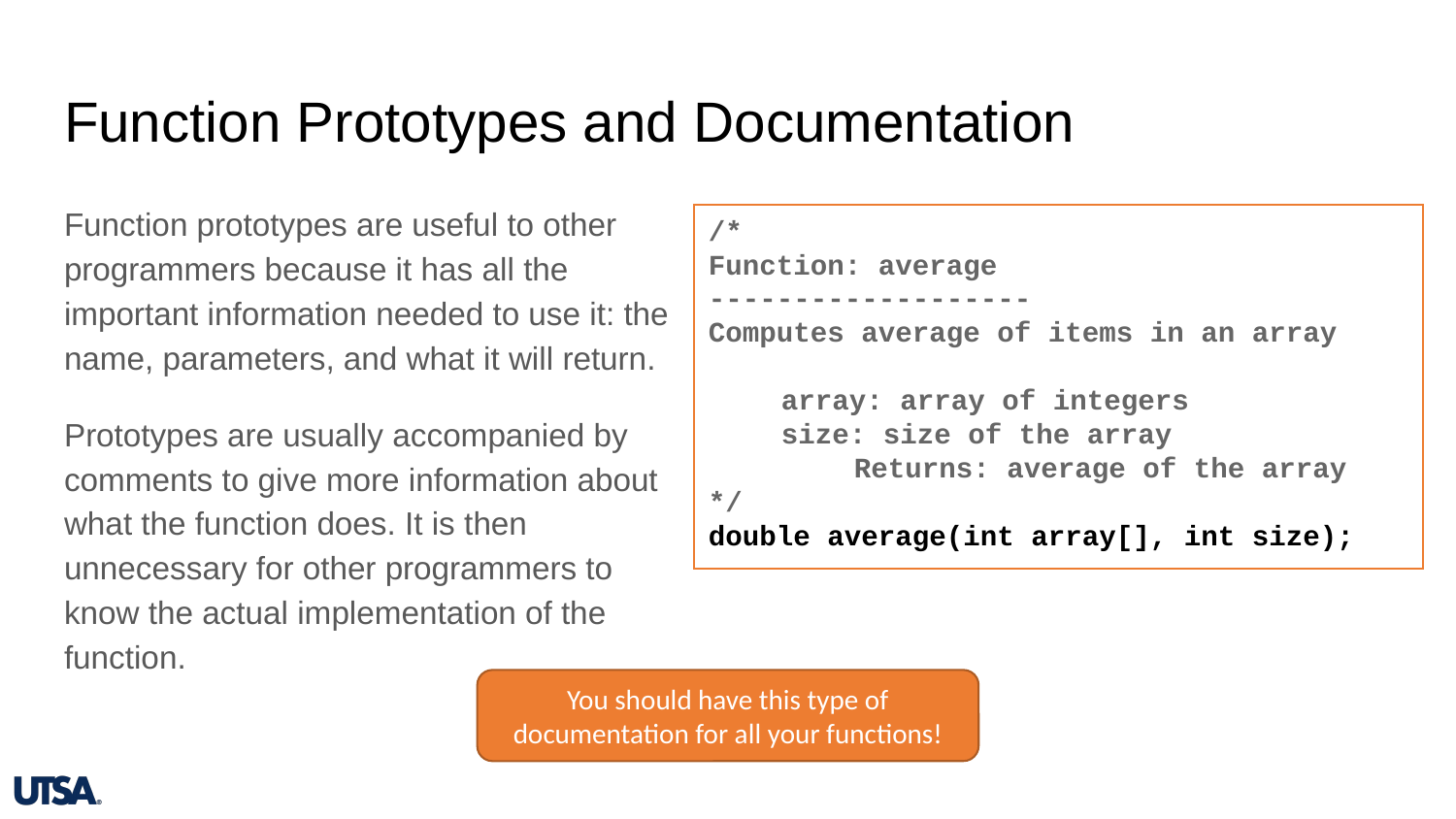

# Function Prototypes and Documentation
Function prototypes are useful to other programmers because it has all the important information needed to use it: the name, parameters, and what it will return.
Prototypes are usually accompanied by comments to give more information about what the function does. It is then unnecessary for other programmers to know the actual implementation of the function.
/*
Function: average
-------------------
Computes average of items in an array

array: array of integers
size: size of the array
 	Returns: average of the array
*/
double average(int array[], int size);

You should have this type of documentation for all your functions!